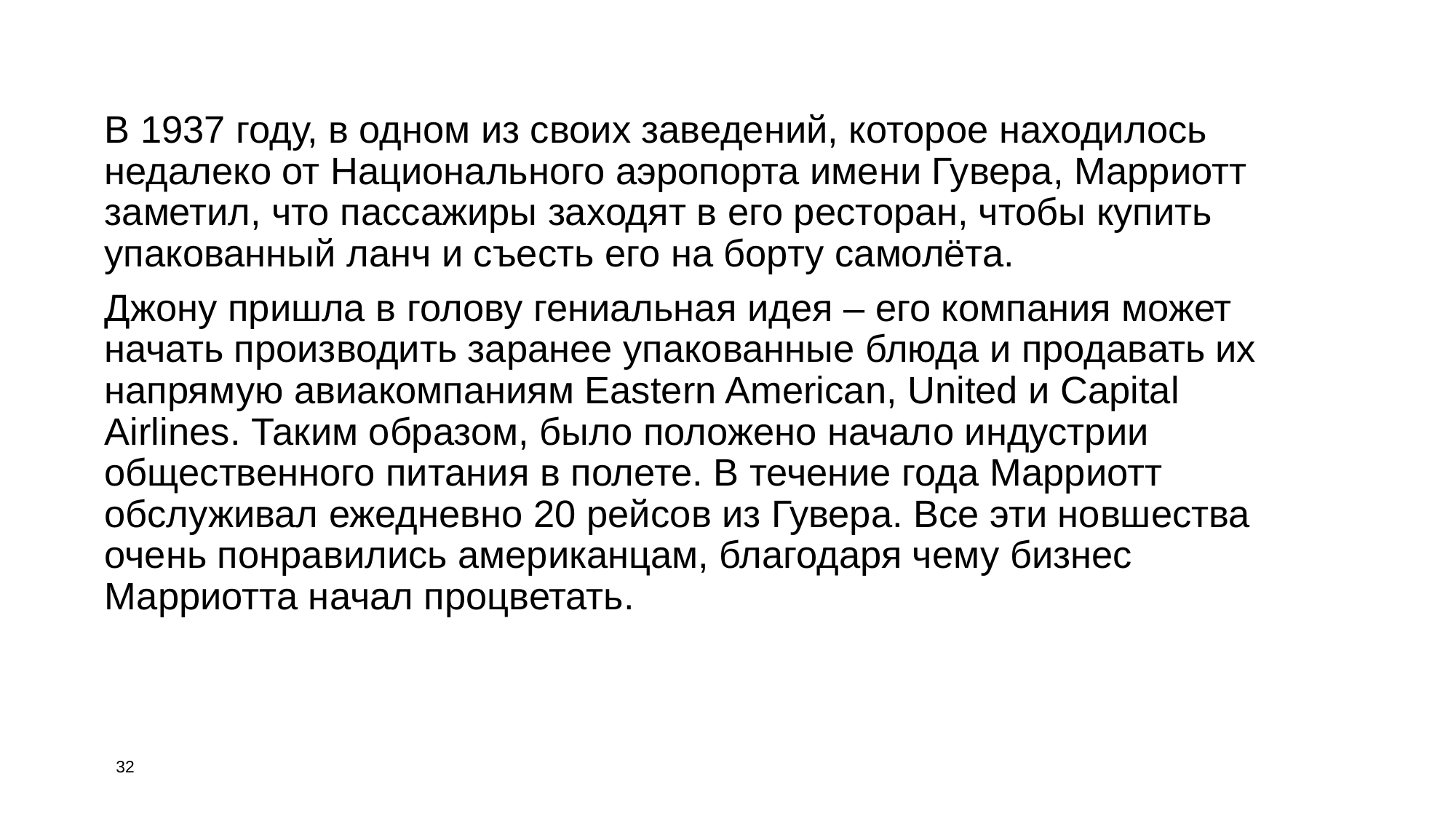

В 1937 году, в одном из своих заведений, которое находилось недалеко от Национального аэропорта имени Гувера, Марриотт заметил, что пассажиры заходят в его ресторан, чтобы купить упакованный ланч и съесть его на борту самолёта.
Джону пришла в голову гениальная идея – его компания может начать производить заранее упакованные блюда и продавать их напрямую авиакомпаниям Eastern American, United и Capital Airlines. Таким образом, было положено начало индустрии общественного питания в полете. В течение года Марриотт обслуживал ежедневно 20 рейсов из Гувера. Все эти новшества очень понравились американцам, благодаря чему бизнес Марриотта начал процветать.
32